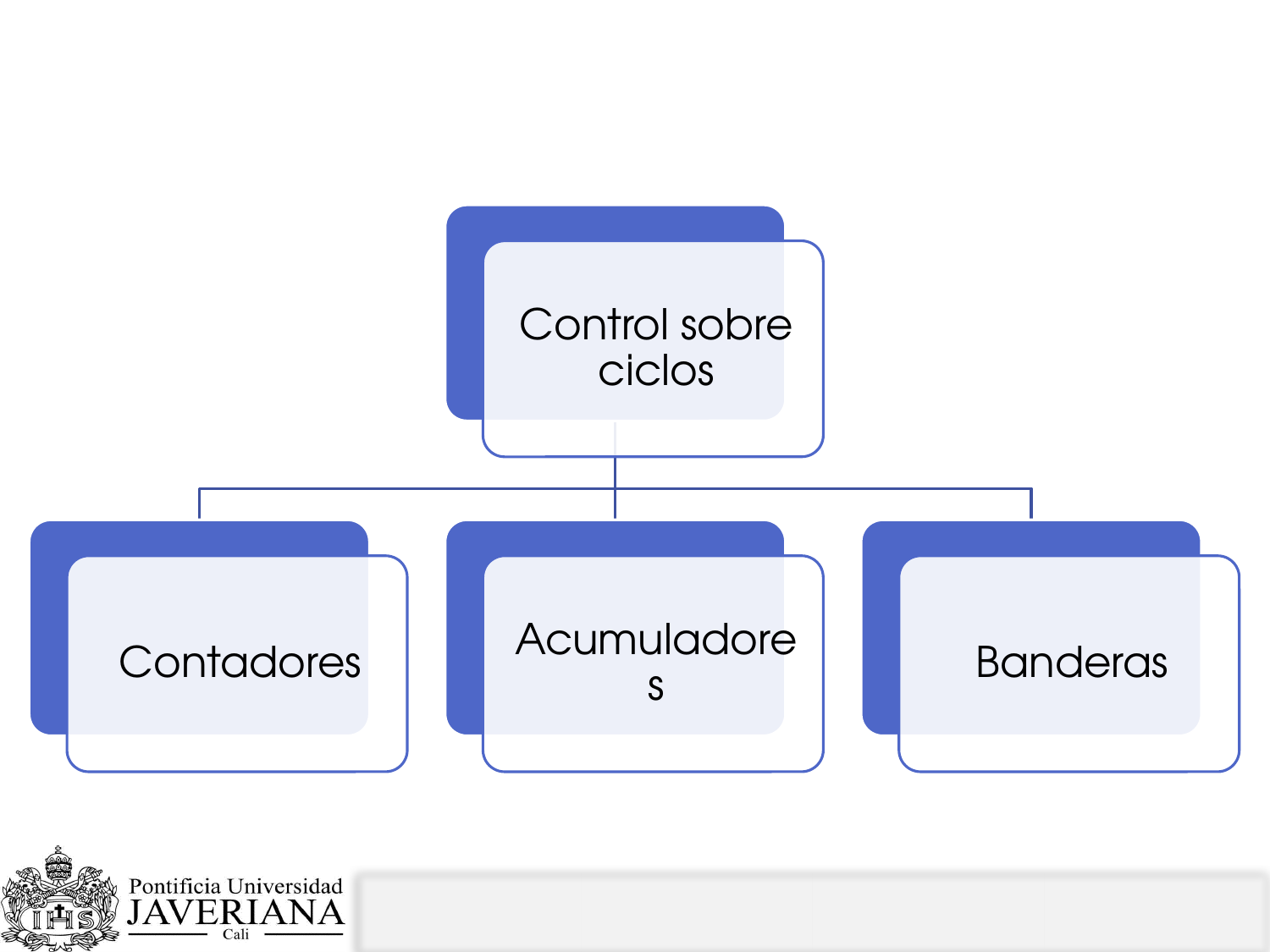

# ¿Cómo se controlan los ciclos?
Control sobre ciclos
Contadores
Acumuladores
Banderas